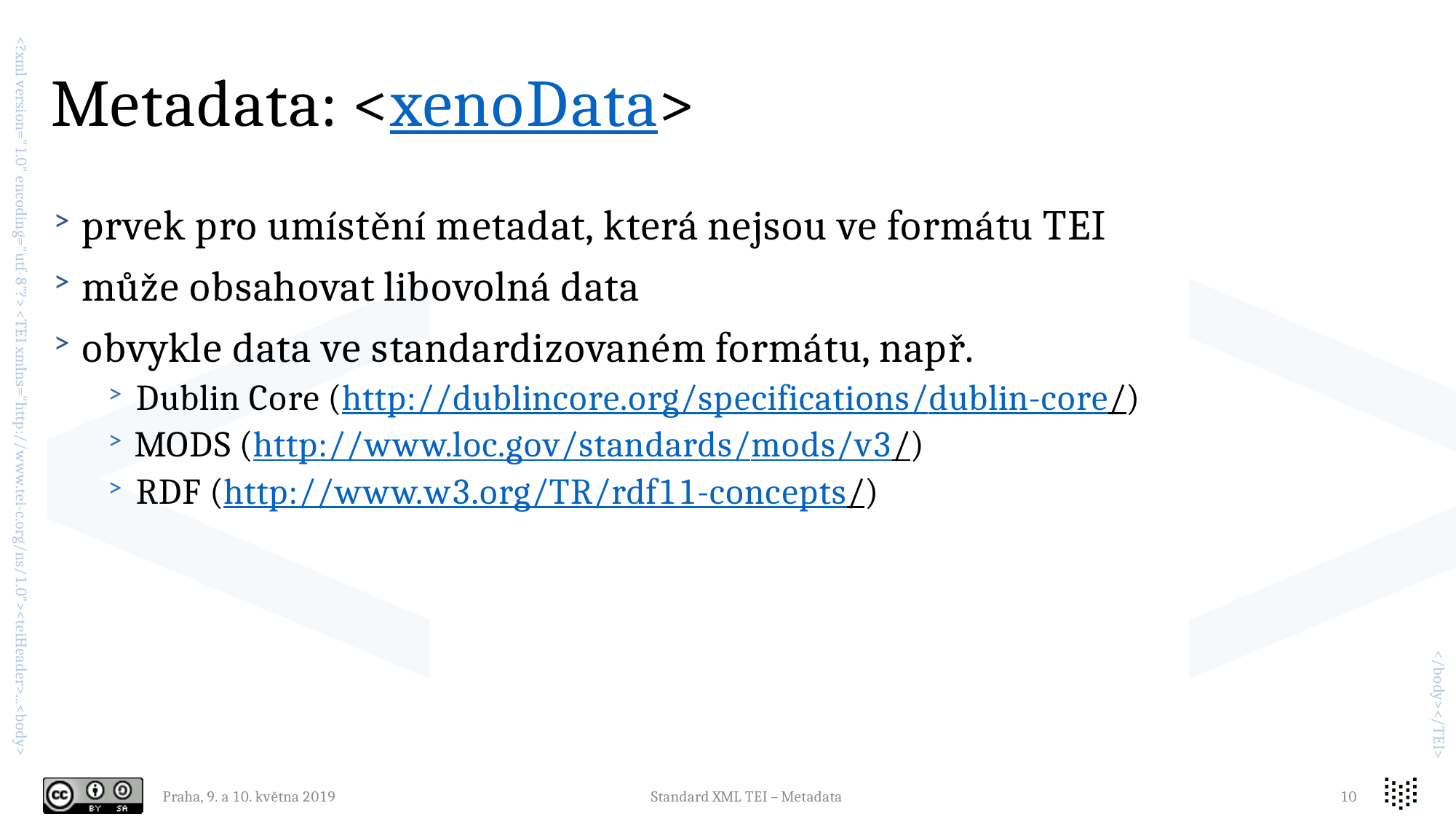

# Metadata: <xenoData>
prvek pro umístění metadat, která nejsou ve formátu TEI
může obsahovat libovolná data
obvykle data ve standardizovaném formátu, např.
Dublin Core (http://dublincore.org/specifications/dublin-core/)
MODS (http://www.loc.gov/standards/mods/v3/)
RDF (http://www.w3.org/TR/rdf11-concepts/)

Praha, 9. a 10. května 2019
Standard XML TEI – Metadata
10